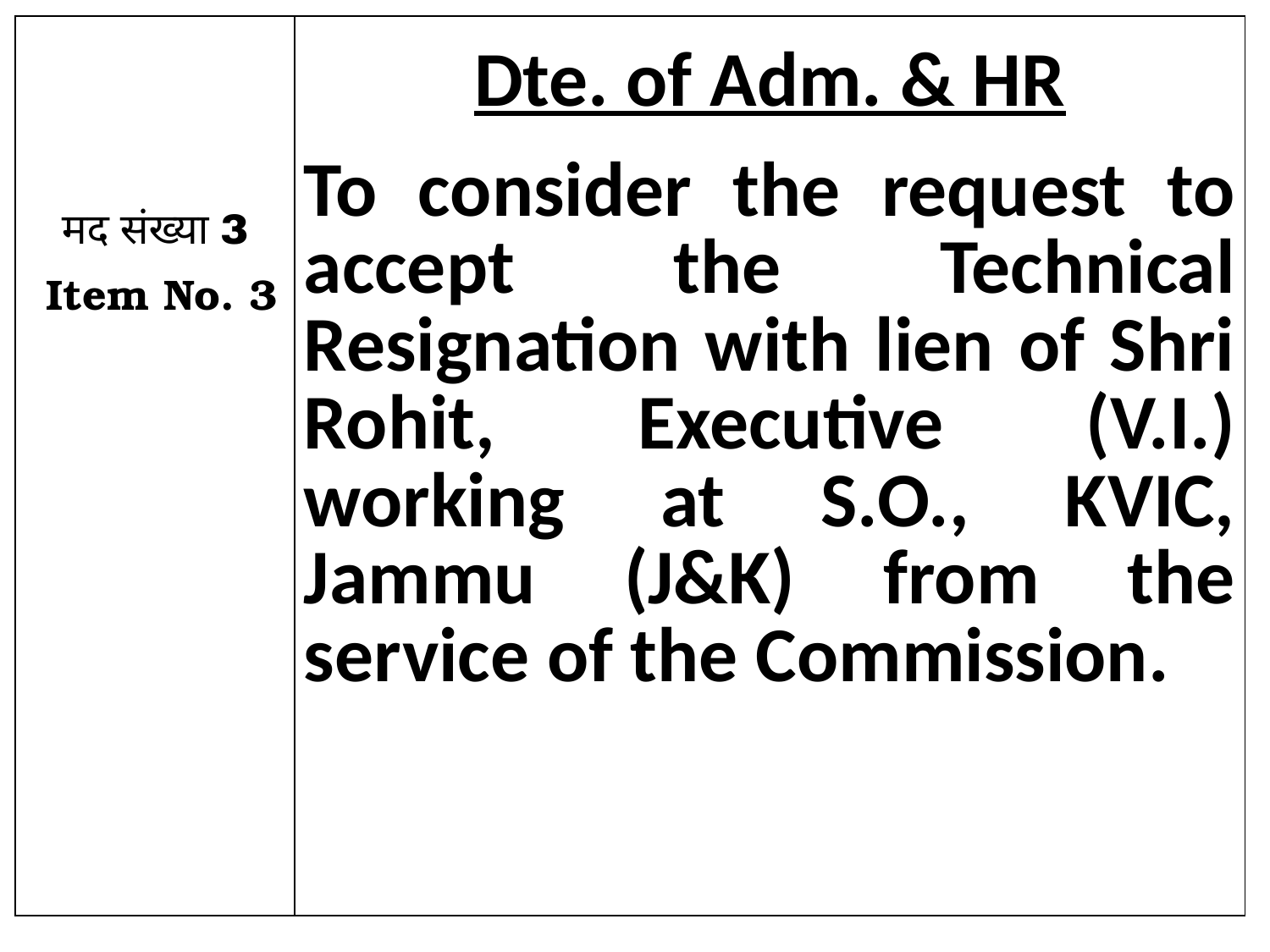

| मद संख्या 3 Item No. 3 | Dte. of Adm. & HR To consider the request to accept the Technical Resignation with lien of Shri Rohit, Executive (V.I.) working at S.O., KVIC, Jammu (J&K) from the service of the Commission. |
| --- | --- |